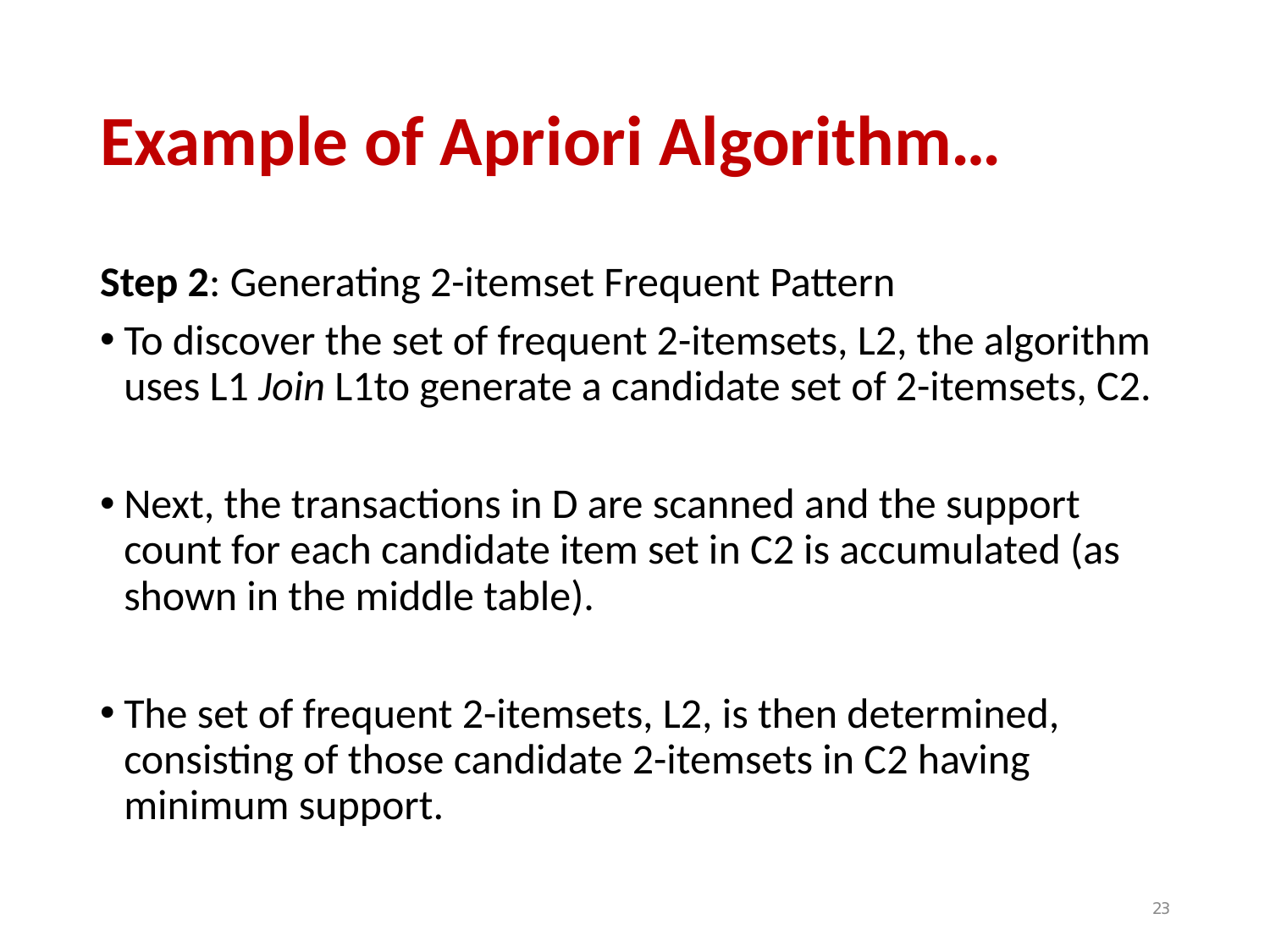

# Example of Apriori Algorithm…
Step 2: Generating 2-itemset Frequent Pattern
To discover the set of frequent 2-itemsets, L2, the algorithm uses L1 Join L1to generate a candidate set of 2-itemsets, C2.

Next, the transactions in D are scanned and the support count for each candidate item set in C2 is accumulated (as shown in the middle table).

The set of frequent 2-itemsets, L2, is then determined, consisting of those candidate 2-itemsets in C2 having minimum support.

23